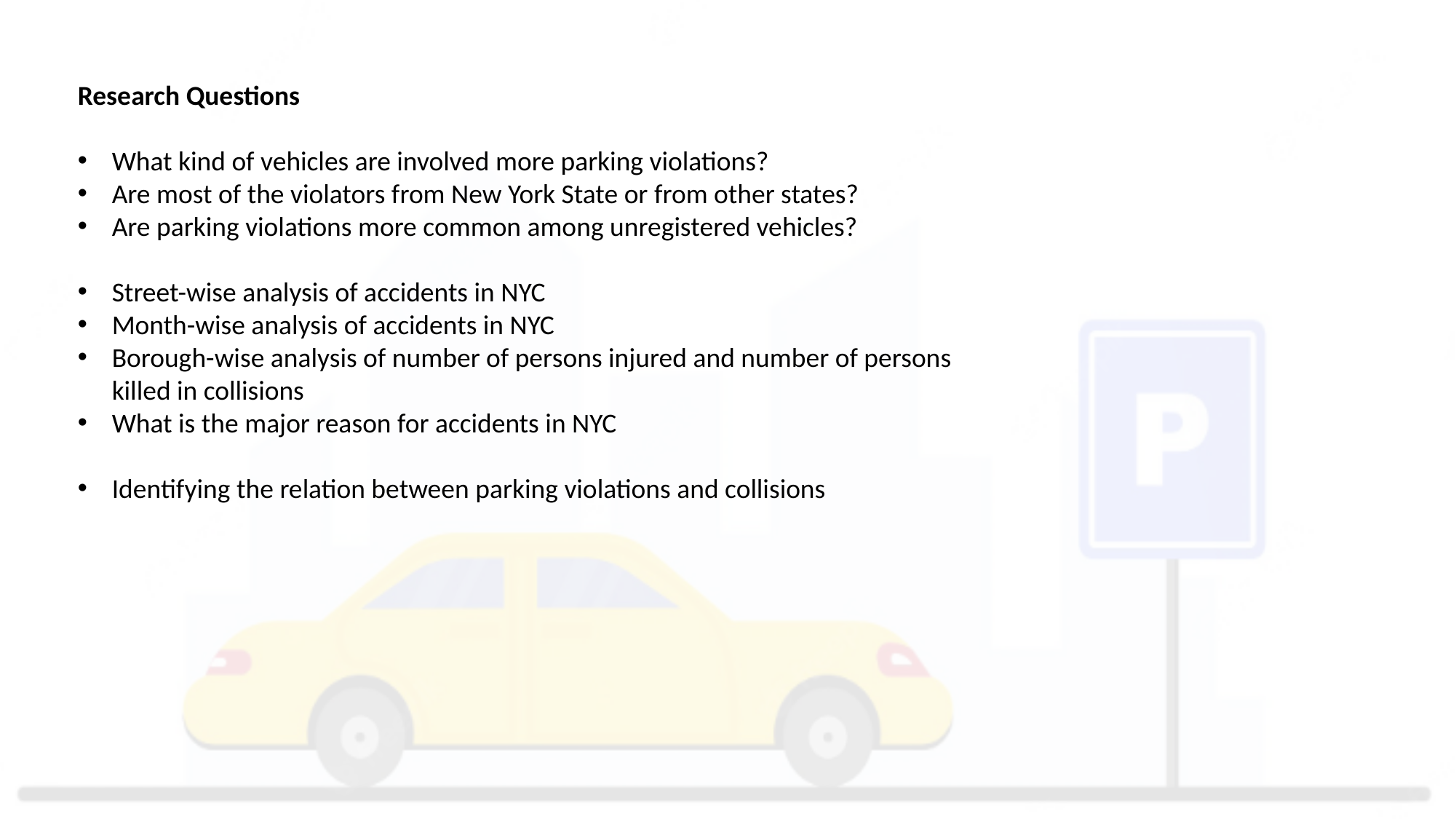

Research Questions

What kind of vehicles are involved more parking violations?
Are most of the violators from New York State or from other states?
Are parking violations more common among unregistered vehicles?

Street-wise analysis of accidents in NYC
Month-wise analysis of accidents in NYC
Borough-wise analysis of number of persons injured and number of persons killed in collisions
What is the major reason for accidents in NYC

Identifying the relation between parking violations and collisions